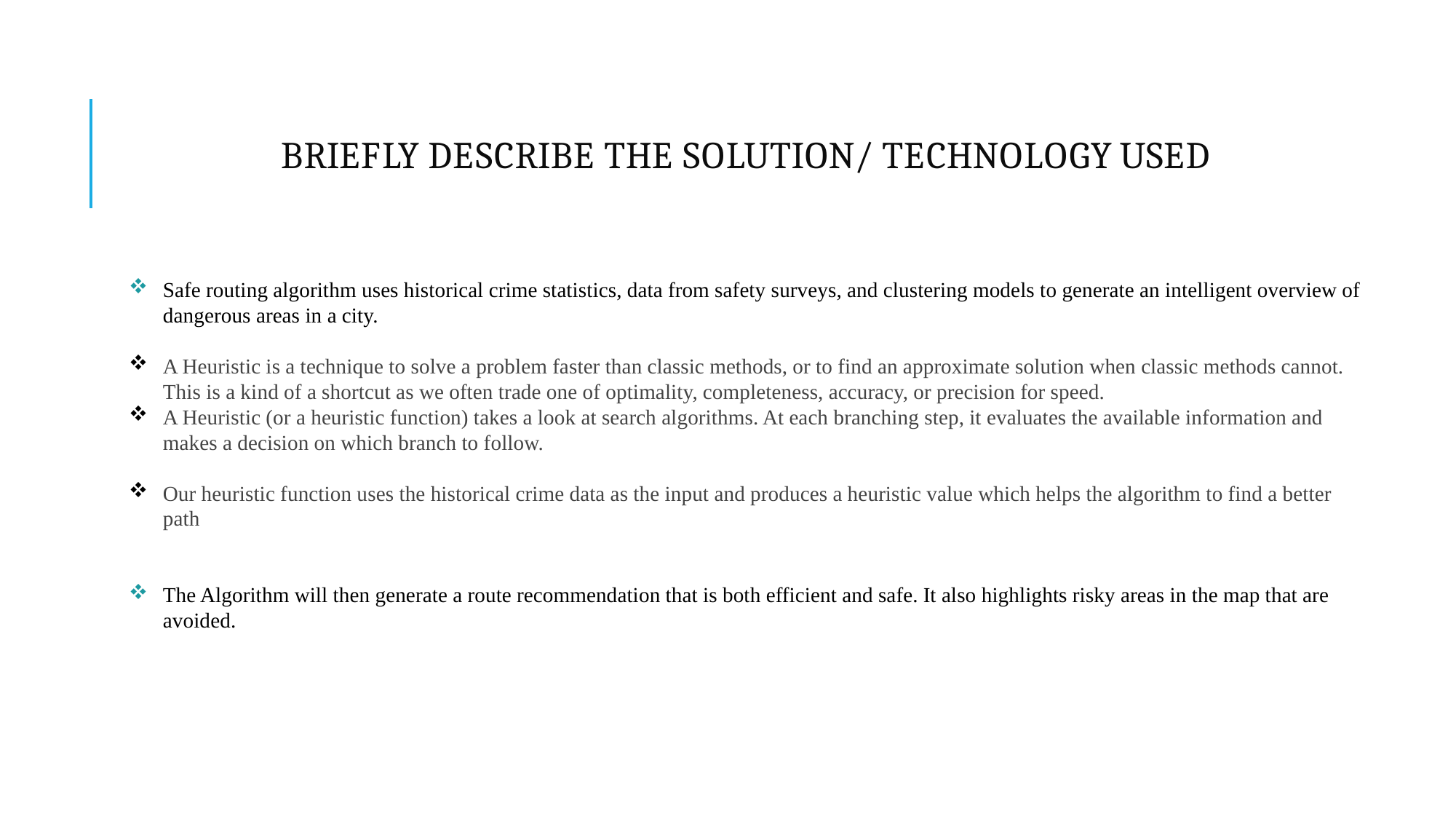

# BRIEFLY DESCRIBE THE SOLUTION/ TECHNOLOGY USED
Safe routing algorithm uses historical crime statistics, data from safety surveys, and clustering models to generate an intelligent overview of dangerous areas in a city.

A Heuristic is a technique to solve a problem faster than classic methods, or to find an approximate solution when classic methods cannot. This is a kind of a shortcut as we often trade one of optimality, completeness, accuracy, or precision for speed.
A Heuristic (or a heuristic function) takes a look at search algorithms. At each branching step, it evaluates the available information and makes a decision on which branch to follow.

Our heuristic function uses the historical crime data as the input and produces a heuristic value which helps the algorithm to find a better path

The Algorithm will then generate a route recommendation that is both efficient and safe. It also highlights risky areas in the map that are avoided.